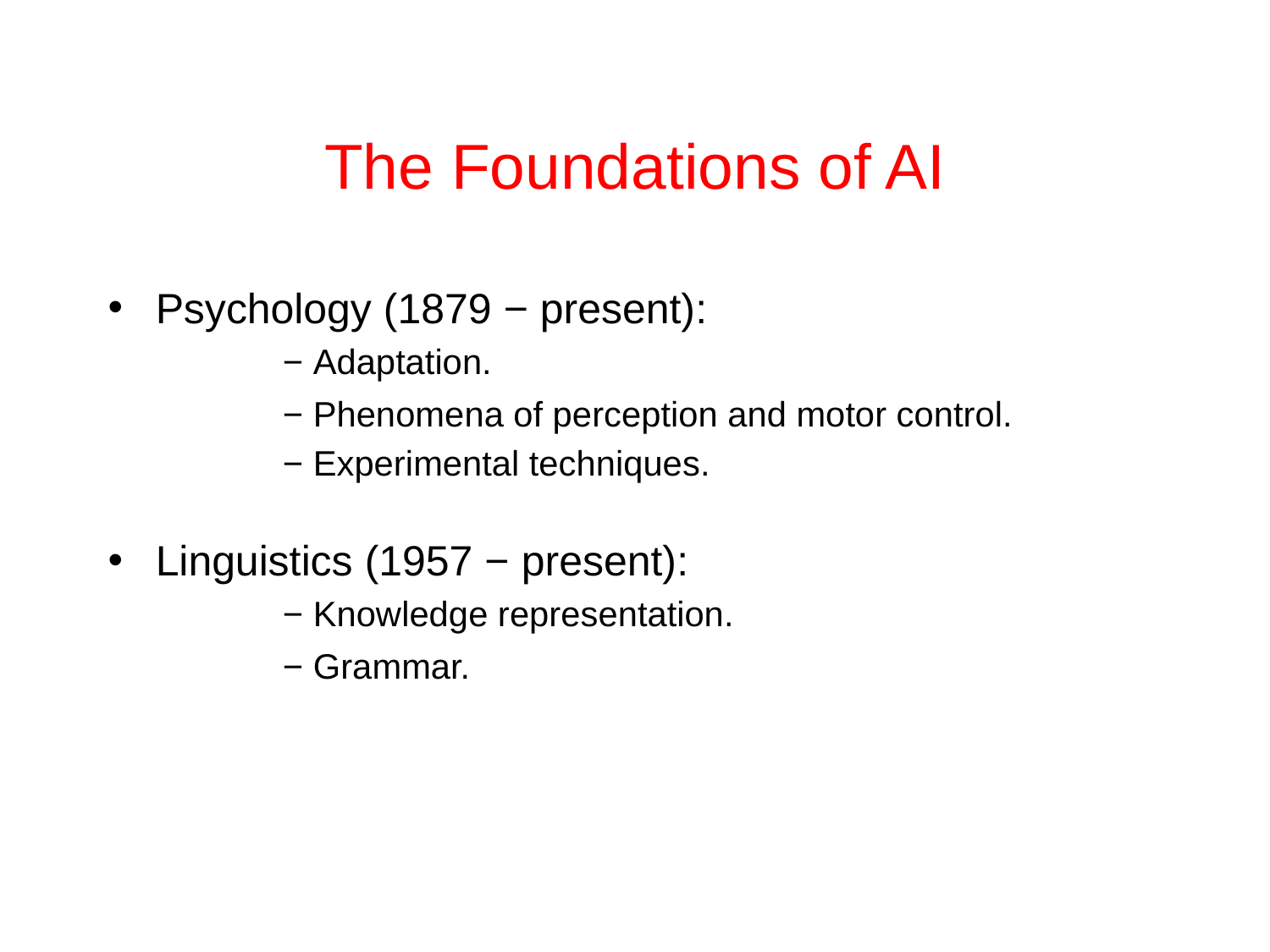

# The Foundations of AI
Psychology (1879 − present):
		− Adaptation.
		− Phenomena of perception and motor control.
		− Experimental techniques.

Linguistics (1957 − present):
		− Knowledge representation.
		− Grammar.